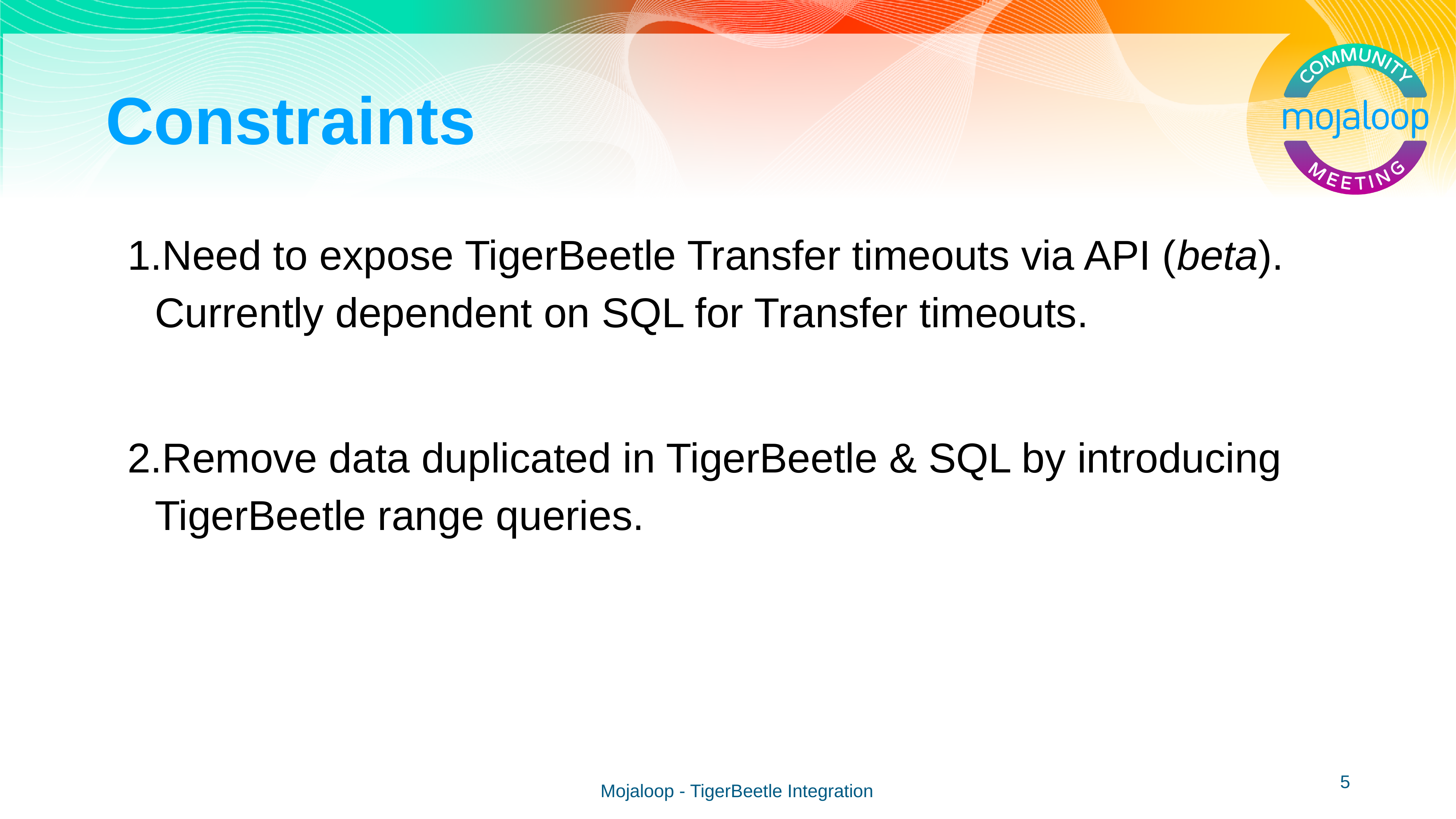

# Constraints
Need to expose TigerBeetle Transfer timeouts via API (beta). Currently dependent on SQL for Transfer timeouts.

Remove data duplicated in TigerBeetle & SQL by introducing TigerBeetle range queries.
5
Mojaloop - TigerBeetle Integration